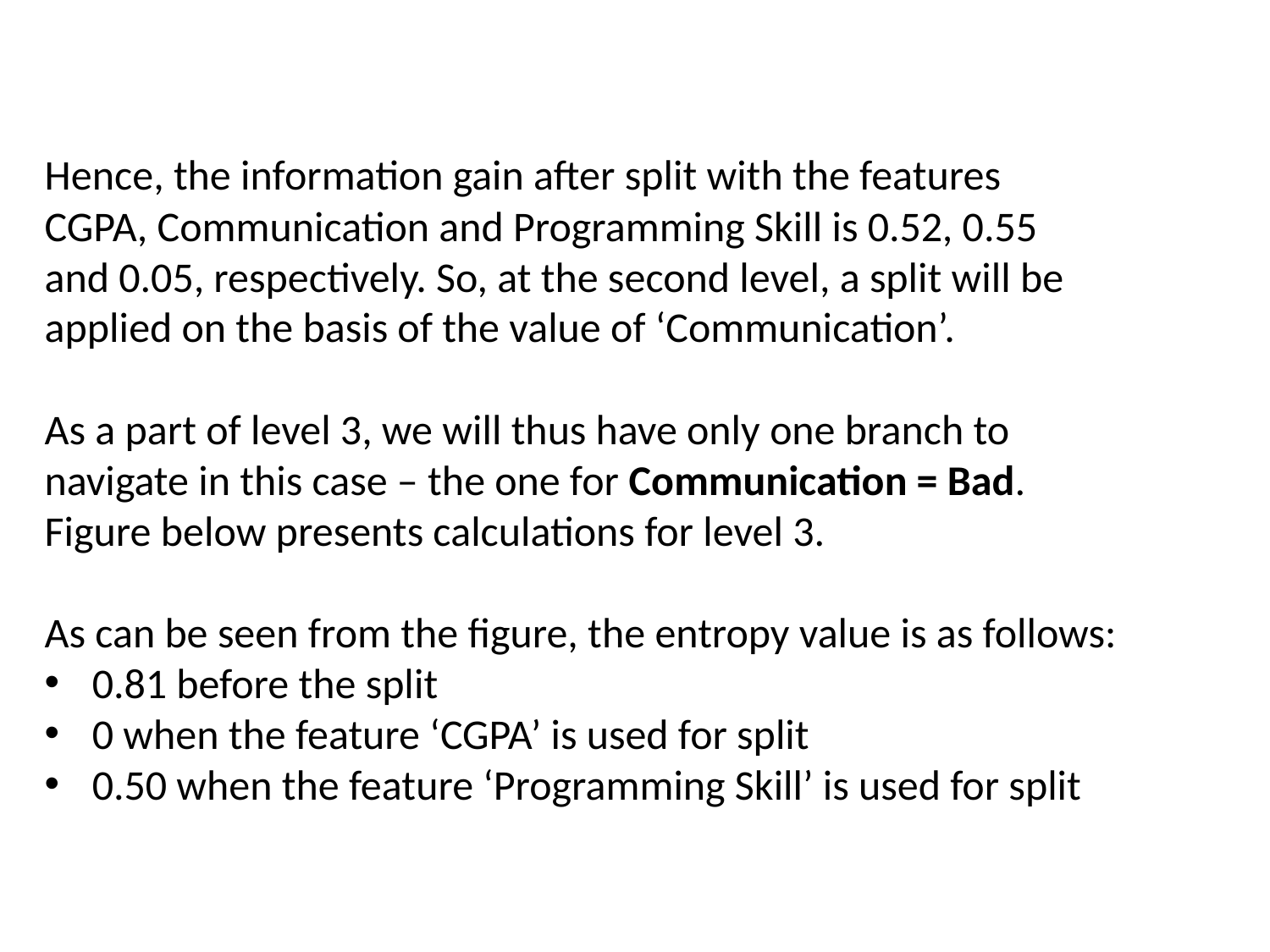

#
Hence, the information gain after split with the features
CGPA, Communication and Programming Skill is 0.52, 0.55
and 0.05, respectively. So, at the second level, a split will be
applied on the basis of the value of ‘Communication’.

As a part of level 3, we will thus have only one branch to
navigate in this case – the one for Communication = Bad.
Figure below presents calculations for level 3.

As can be seen from the figure, the entropy value is as follows:
0.81 before the split
0 when the feature ‘CGPA’ is used for split
0.50 when the feature ‘Programming Skill’ is used for split